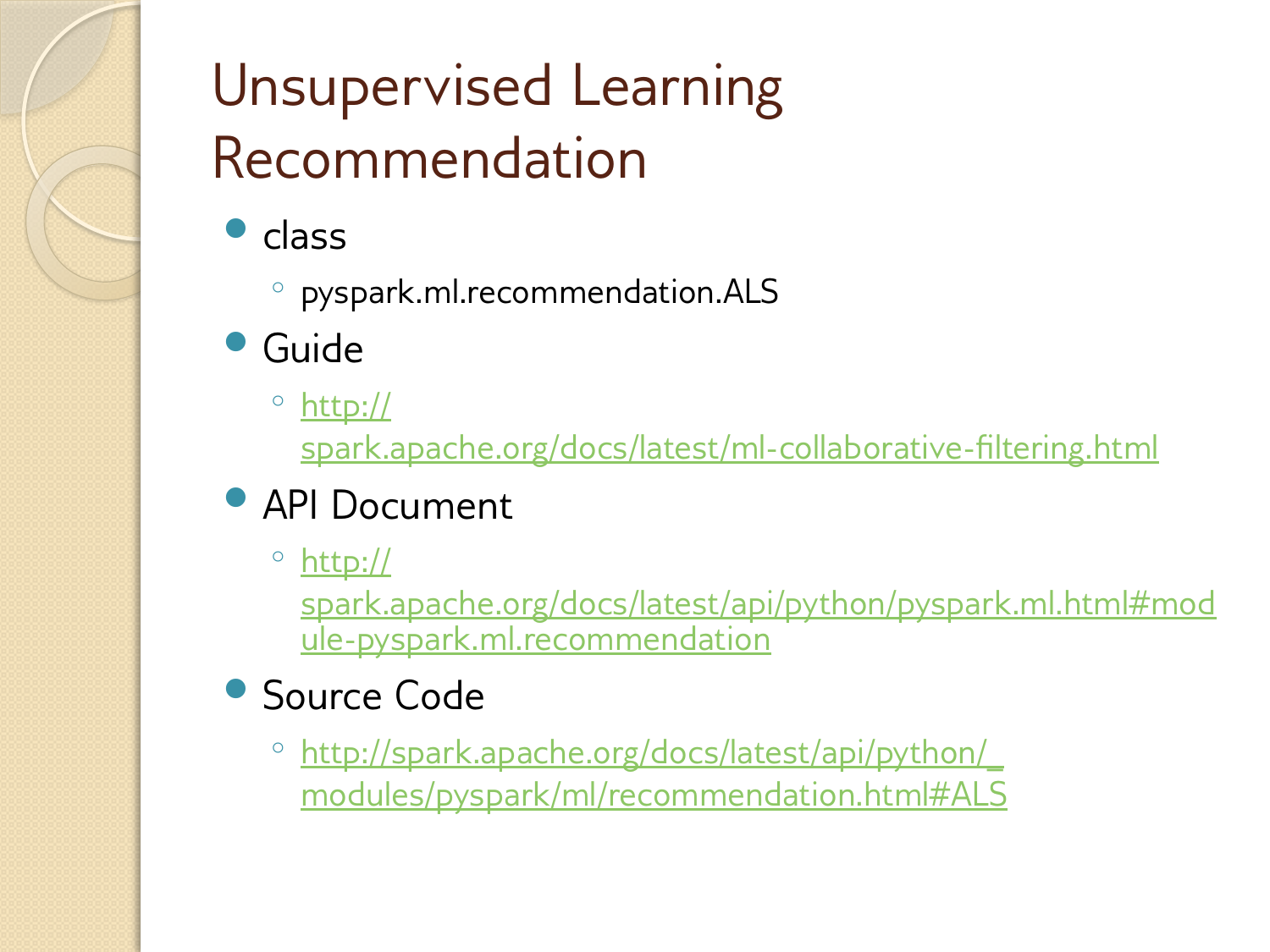

# Unsupervised Learning Recommendation
class
pyspark.ml.recommendation.ALS
Guide
http://spark.apache.org/docs/latest/ml-collaborative-filtering.html
API Document
http://spark.apache.org/docs/latest/api/python/pyspark.ml.html#module-pyspark.ml.recommendation
Source Code
http://spark.apache.org/docs/latest/api/python/_modules/pyspark/ml/recommendation.html#ALS